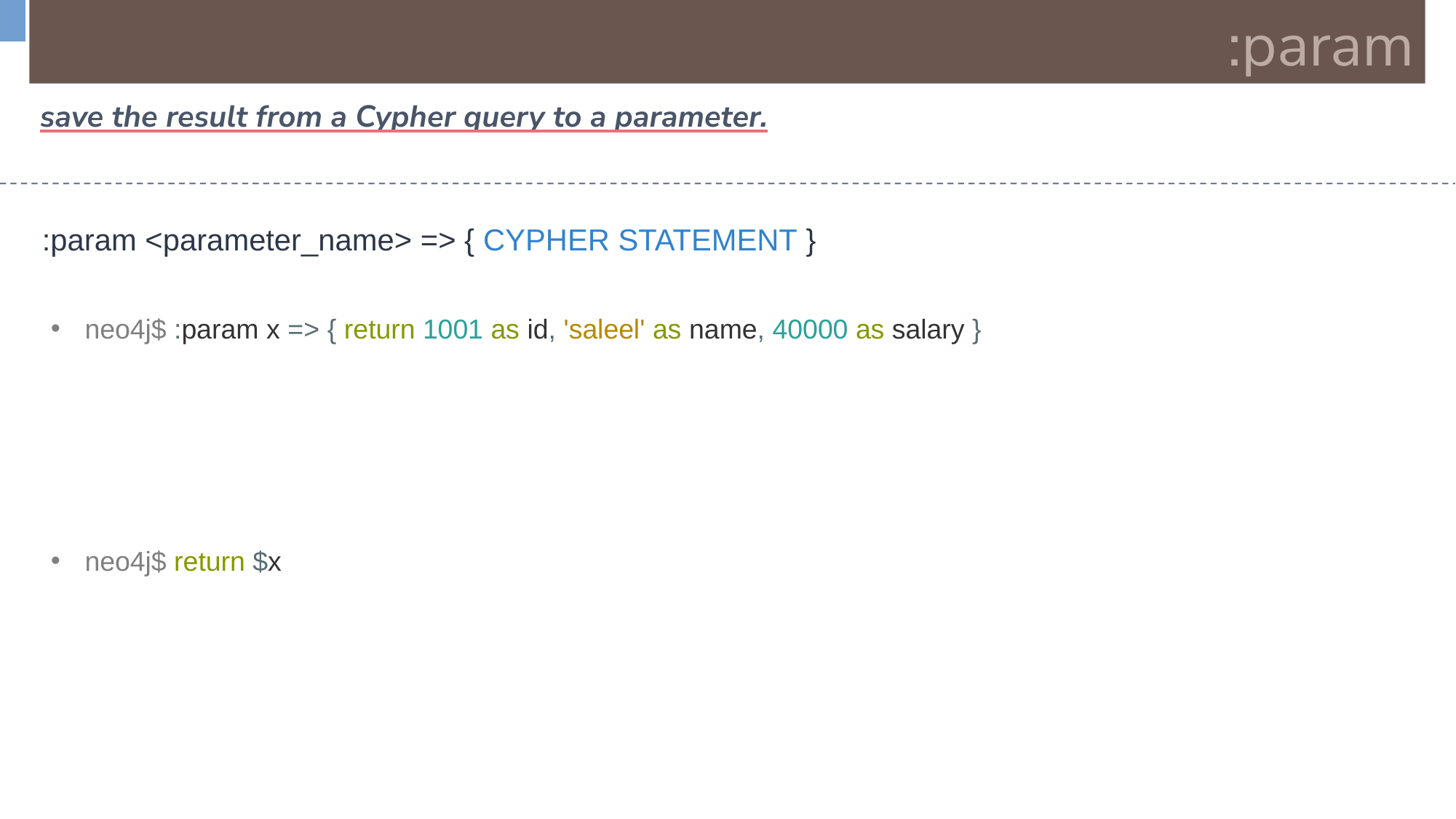

:param
save the result from a Cypher query to a parameter.

:param <parameter_name> => { CYPHER STATEMENT }
neo4j$ :param x => { return 1001 as id, 'saleel' as name, 40000 as salary }
neo4j$ return $x